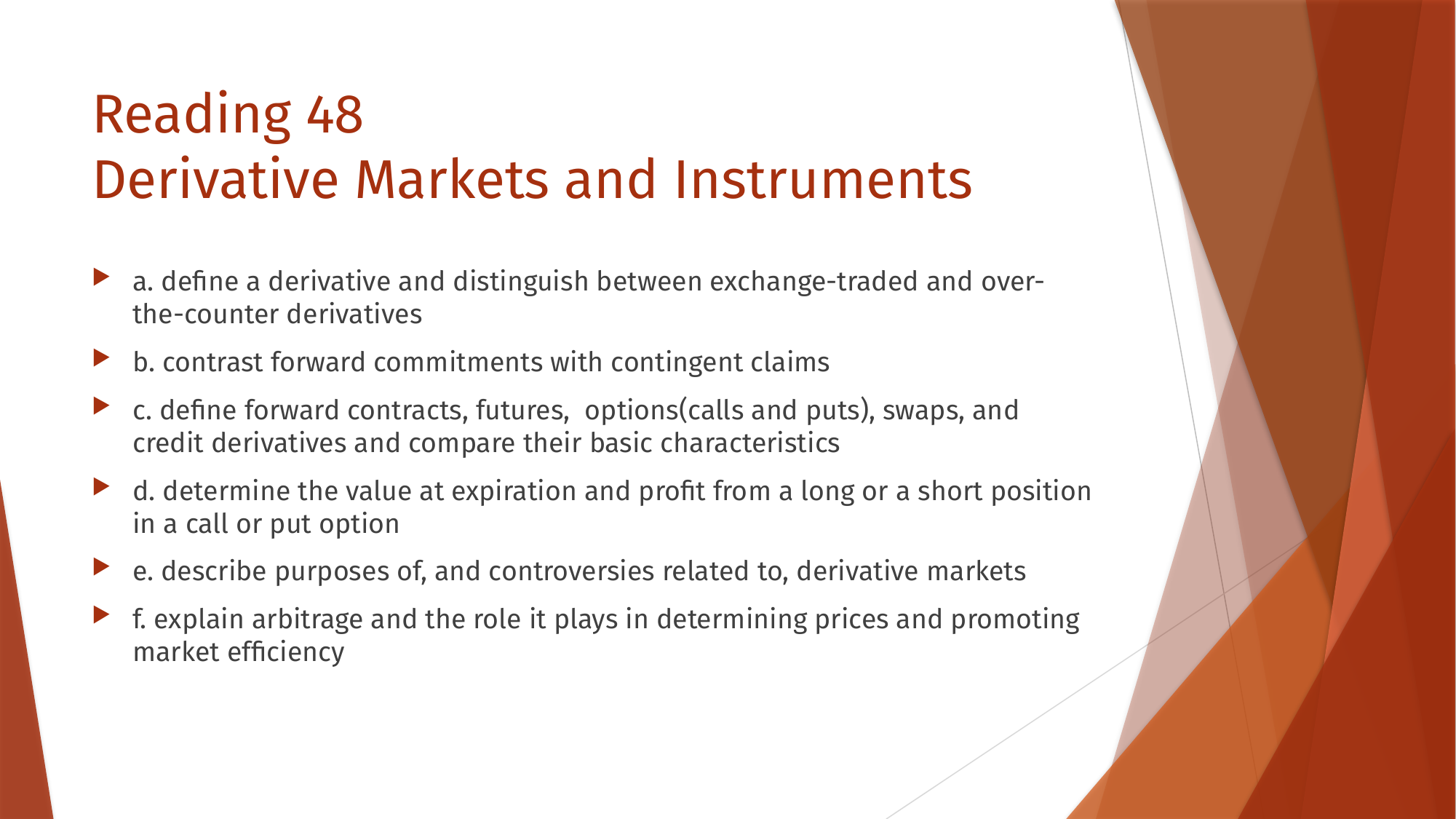

# Reading 48 Derivative Markets and Instruments
a. define a derivative and distinguish between exchange-traded and over-the-counter derivatives
b. contrast forward commitments with contingent claims
c. define forward contracts, futures,  options(calls and puts), swaps, and credit derivatives and compare their basic characteristics
d. determine the value at expiration and profit from a long or a short position in a call or put option
e. describe purposes of, and controversies related to, derivative markets
f. explain arbitrage and the role it plays in determining prices and promoting market efficiency